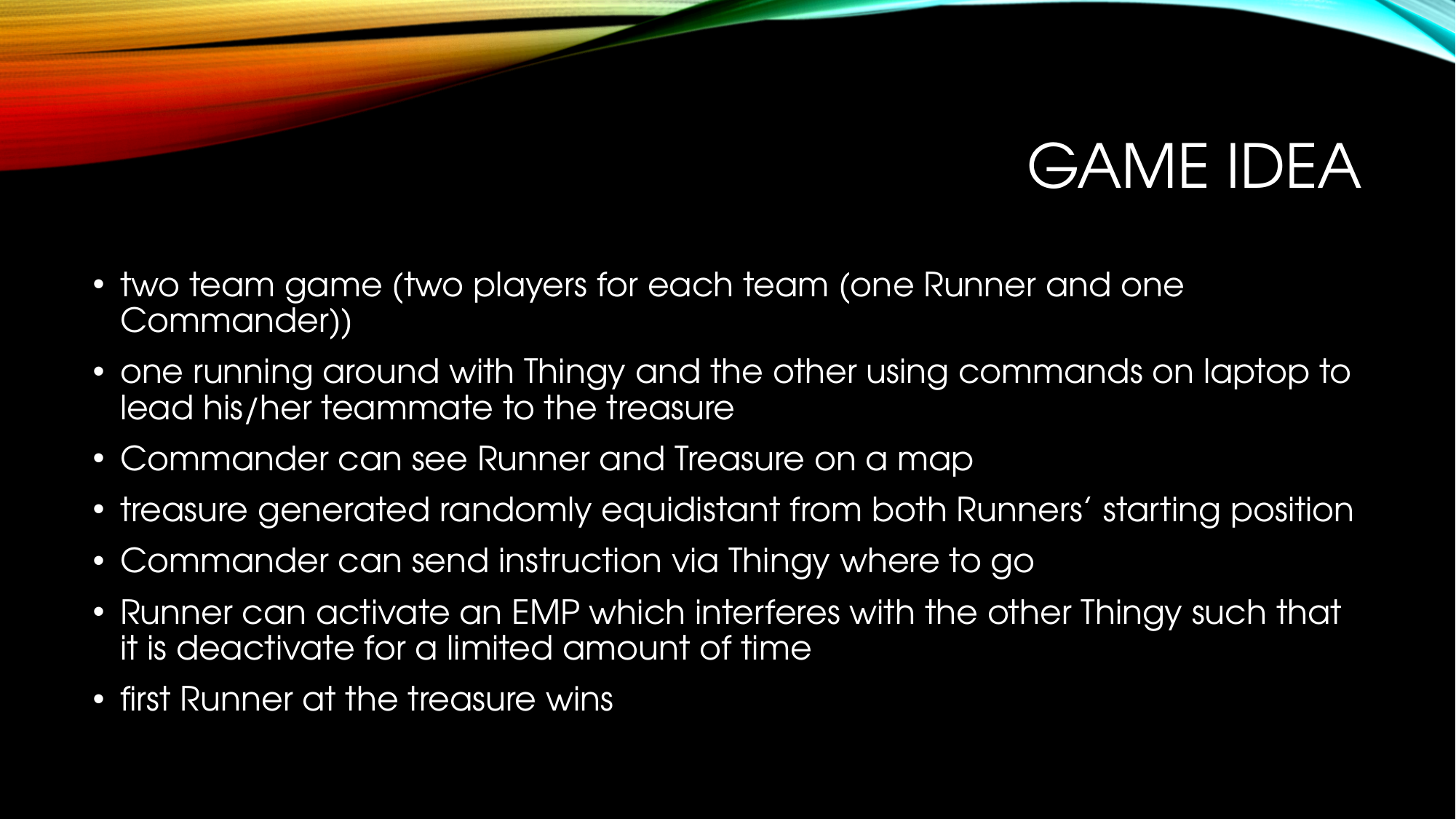

# Game Idea
two team game (two players for each team (one Runner and one Commander))
one running around with Thingy and the other using commands on laptop to lead his/her teammate to the treasure
Commander can see Runner and Treasure on a map
treasure generated randomly equidistant from both Runners’ starting position
Commander can send instruction via Thingy where to go
Runner can activate an EMP which interferes with the other Thingy such that it is deactivate for a limited amount of time
first Runner at the treasure wins